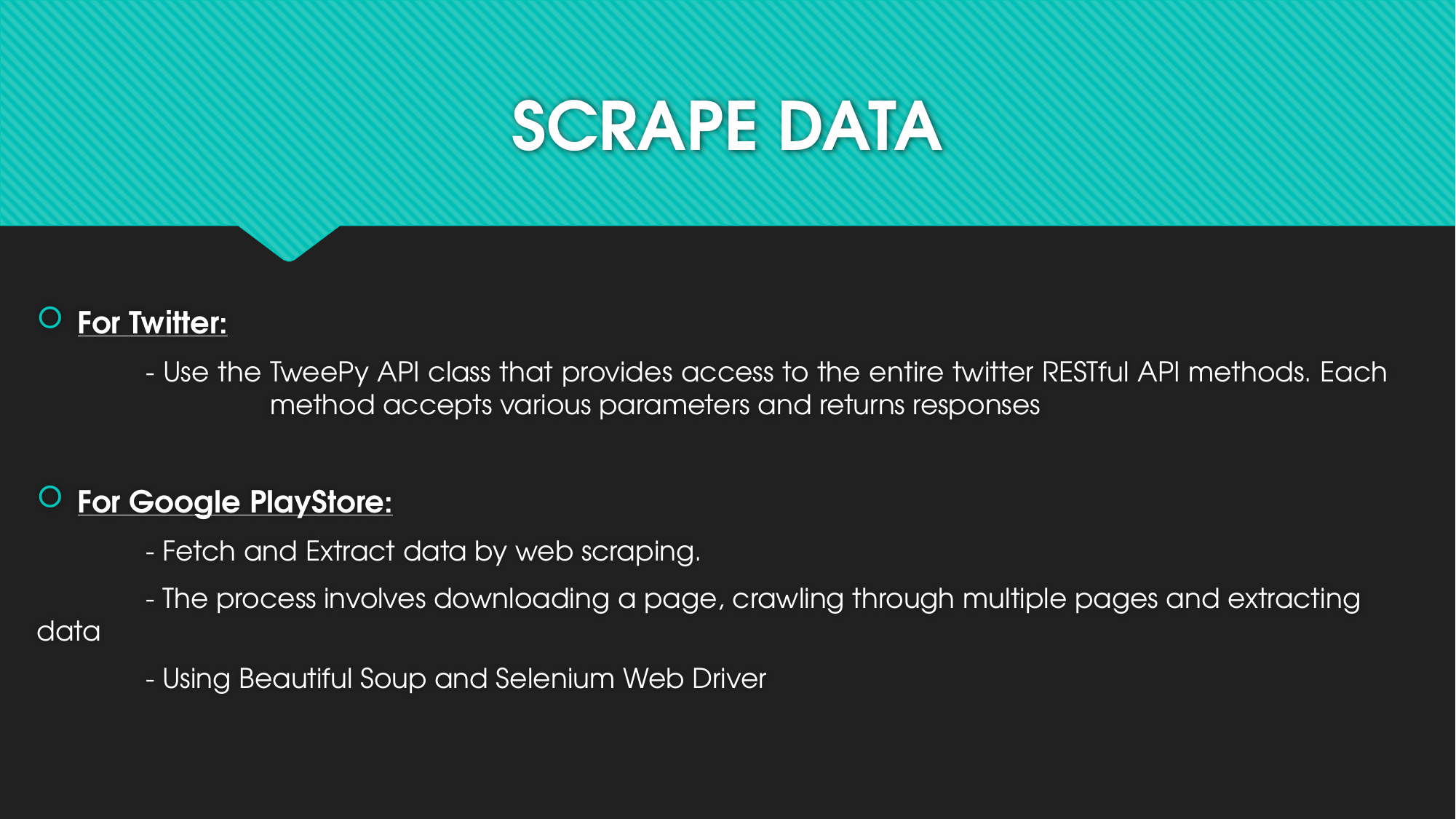

# SCRAPE DATA

For Twitter:
	- Use the TweePy API class that provides access to the entire twitter RESTful API methods. Each 	 	  method accepts various parameters and returns responses

For Google PlayStore:
	- Fetch and Extract data by web scraping.
	- The process involves downloading a page, crawling through multiple pages and extracting data
	- Using Beautiful Soup and Selenium Web Driver